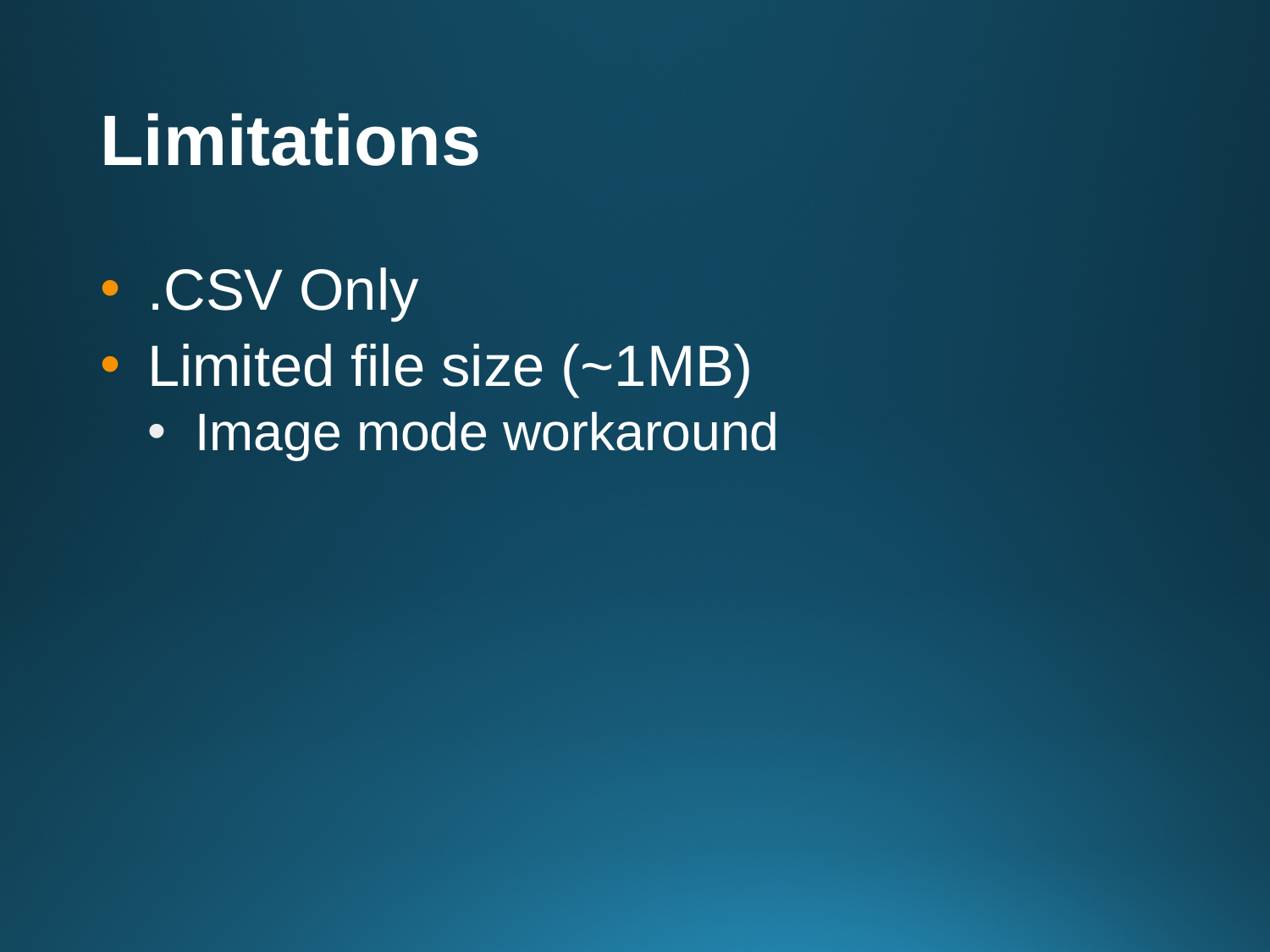

# Limitations
.CSV Only
Limited file size (~1MB)
Image mode workaround